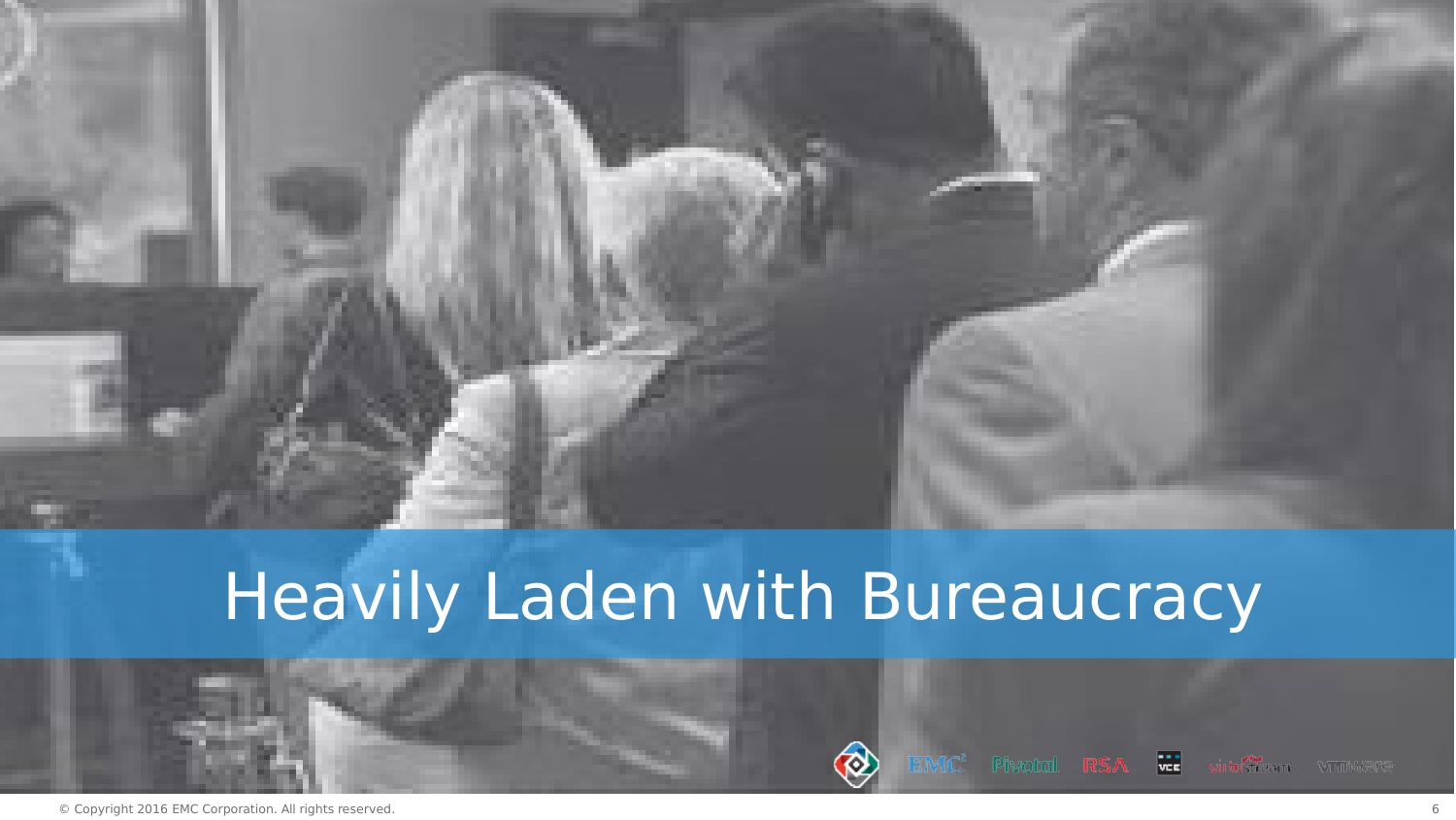

# Heavily Laden with Bureaucracy

© Copyright 2016 EMC Corporation. All rights reserved.
6